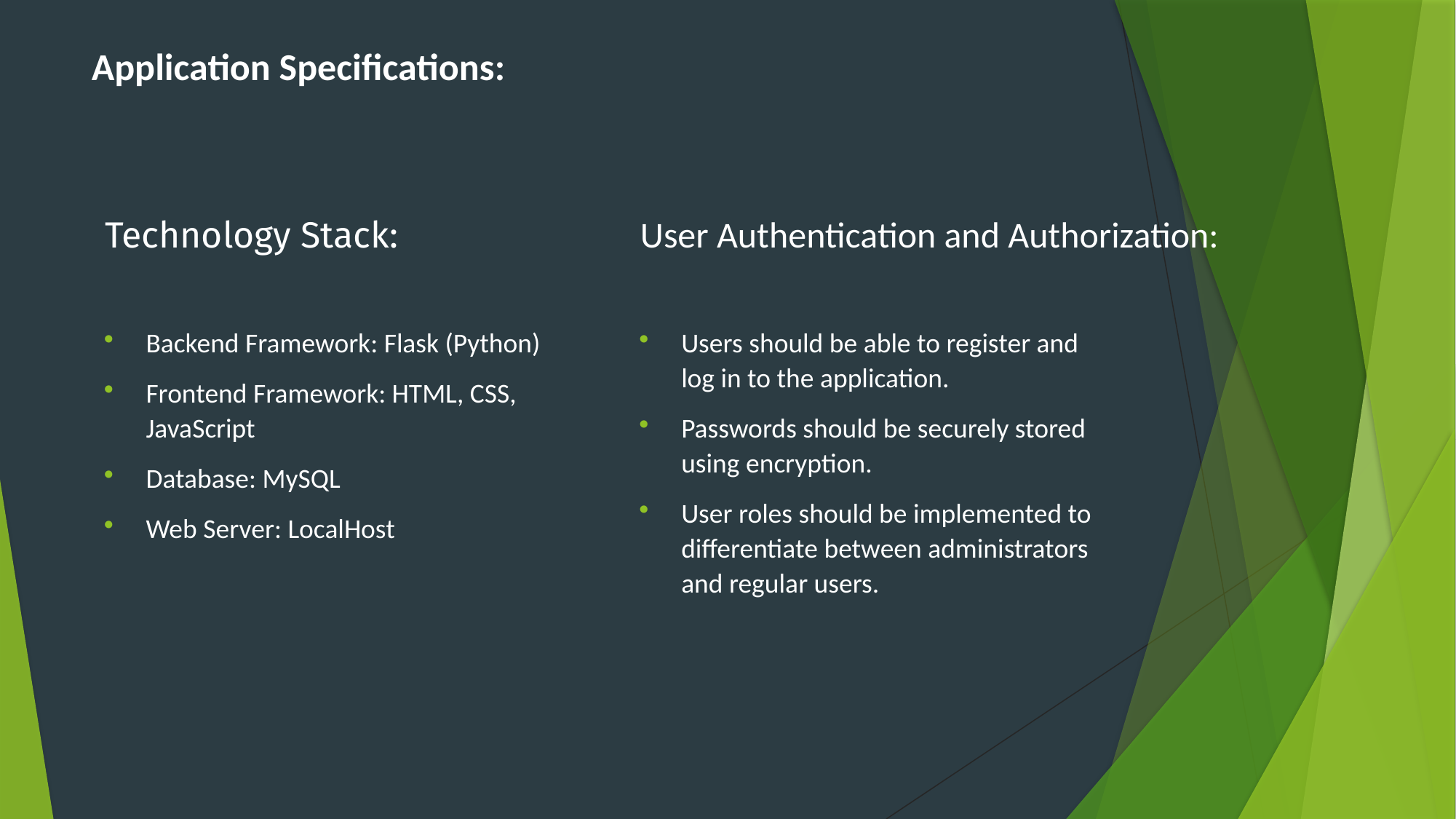

# Application Specifications:

Technology Stack:
User Authentication and Authorization:
Users should be able to register and log in to the application.
Passwords should be securely stored using encryption.
User roles should be implemented to differentiate between administrators and regular users.

Backend Framework: Flask (Python)
Frontend Framework: HTML, CSS, JavaScript
Database: MySQL
Web Server: LocalHost